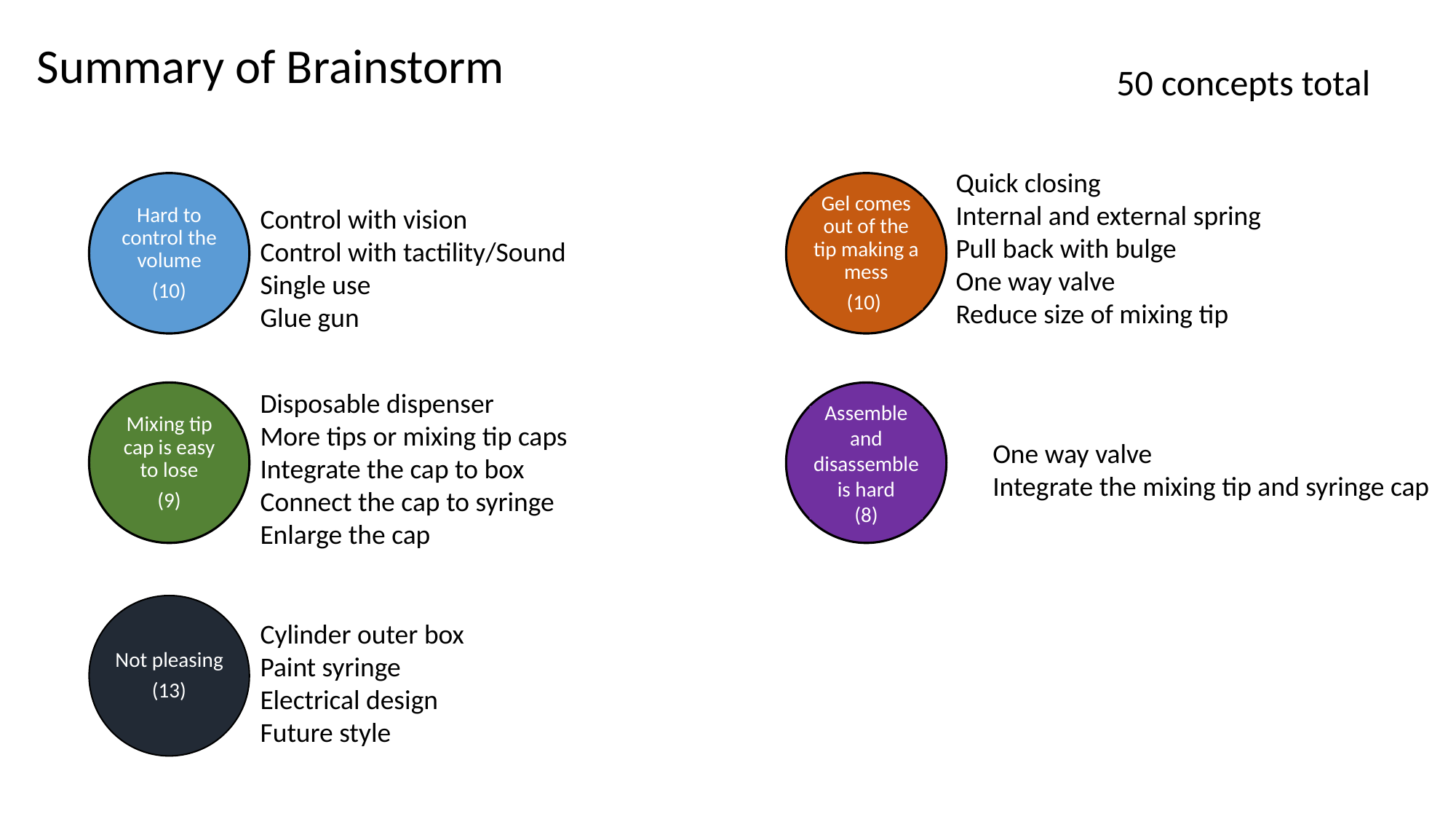

Summary of Brainstorm
50 concepts total
Quick closing
Internal and external spring
Pull back with bulge
One way valve
Reduce size of mixing tip

Hard to control the volume
(10)

Gel comes out of the tip making a mess
(10)
Control with vision
Control with tactility/Sound
Single use
Glue gun
Disposable dispenser
More tips or mixing tip caps
Integrate the cap to box
Connect the cap to syringe
Enlarge the cap

Assemble and disassemble  is hard
(8)

Mixing tip cap is easy to lose
(9)
One way valve
Integrate the mixing tip and syringe cap

Not pleasing
(13)
Cylinder outer box
Paint syringe
Electrical design
Future style